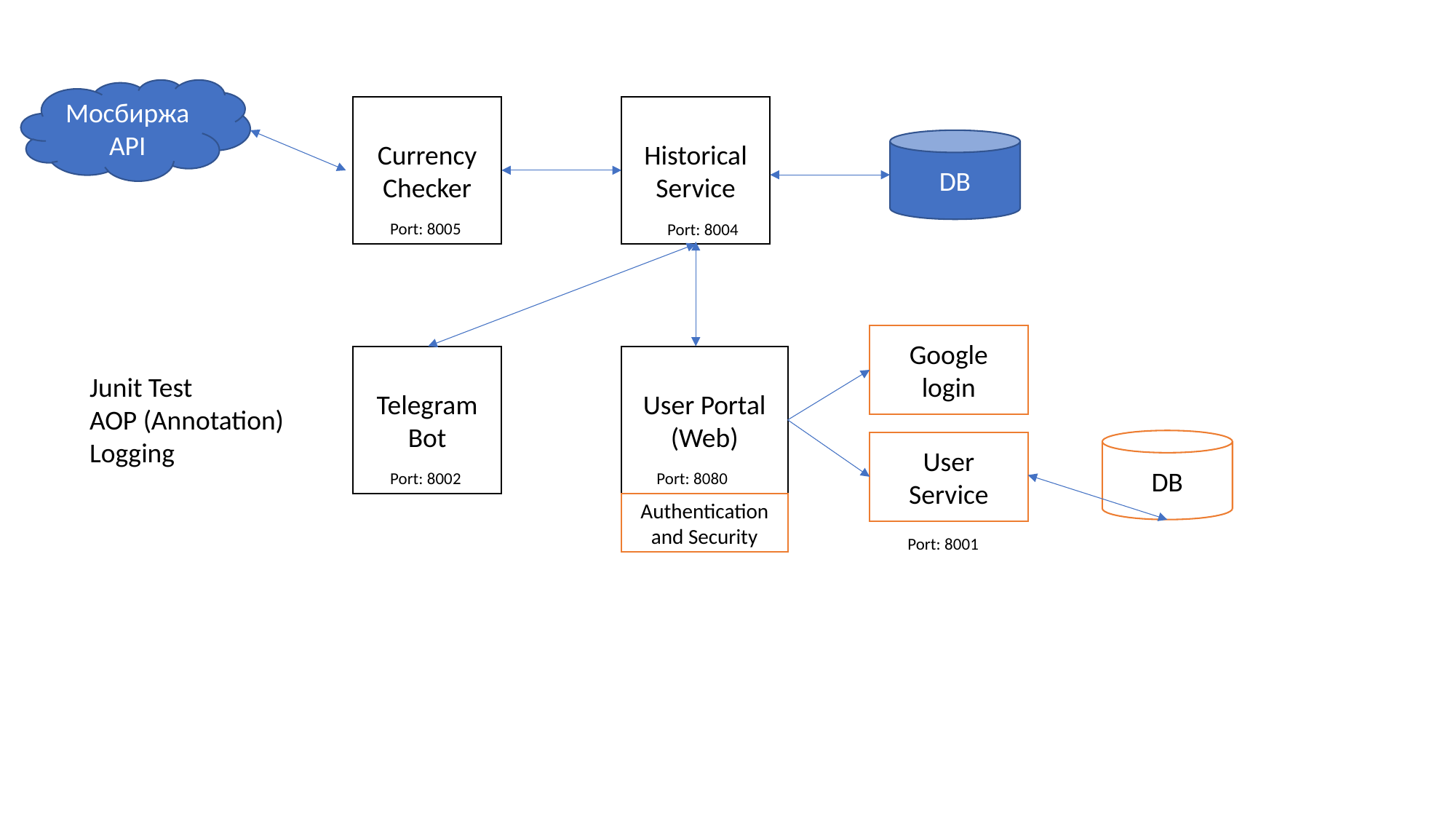

Мосбиржа API
Historical Service
Currency Checker
DB
Port: 8005
Port: 8004
Google login
Telegram Bot
User Portal
(Web)
Junit Test
AOP (Annotation)
Logging
DB
User Service
Port: 8002
Port: 8080
Authentication and Security
Port: 8001